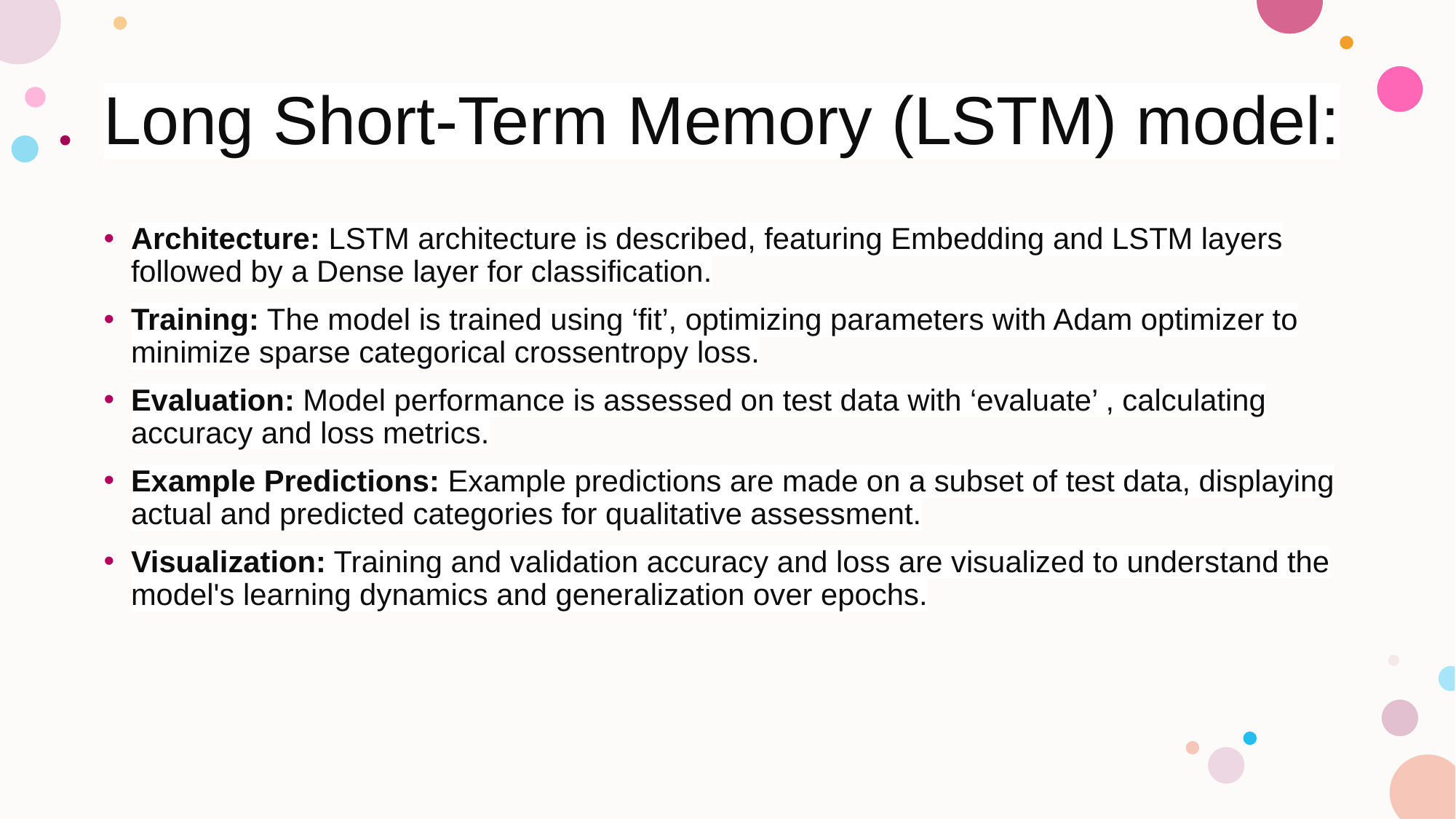

# Long Short-Term Memory (LSTM) model:
Architecture: LSTM architecture is described, featuring Embedding and LSTM layers followed by a Dense layer for classification.
Training: The model is trained using ‘fit’, optimizing parameters with Adam optimizer to minimize sparse categorical crossentropy loss.
Evaluation: Model performance is assessed on test data with ‘evaluate’ , calculating accuracy and loss metrics.
Example Predictions: Example predictions are made on a subset of test data, displaying actual and predicted categories for qualitative assessment.
Visualization: Training and validation accuracy and loss are visualized to understand the model's learning dynamics and generalization over epochs.